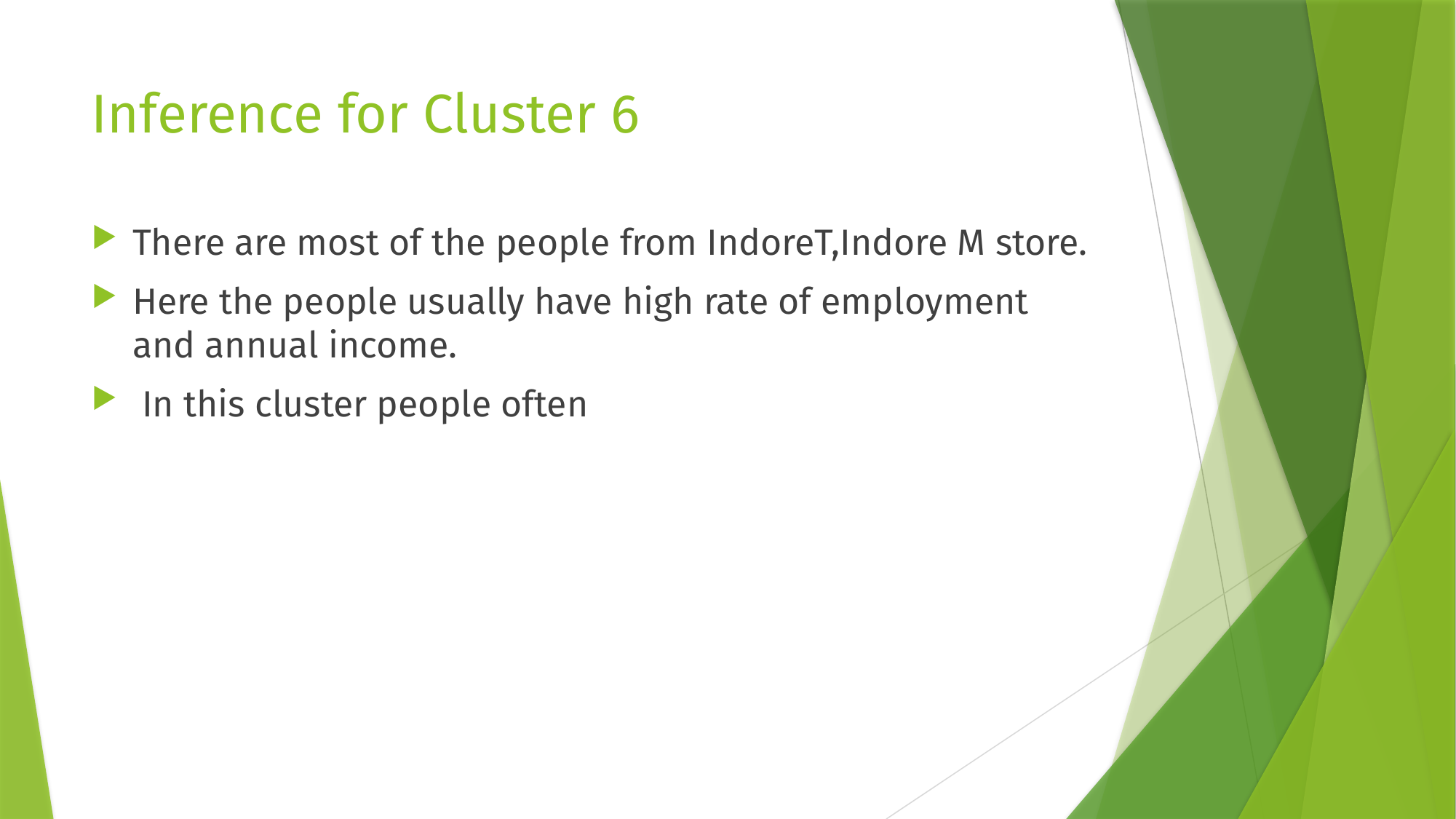

Inference for Cluster 6
There are most of the people from IndoreT,Indore M store.
Here the people usually have high rate of employment and annual income.
 In this cluster people often